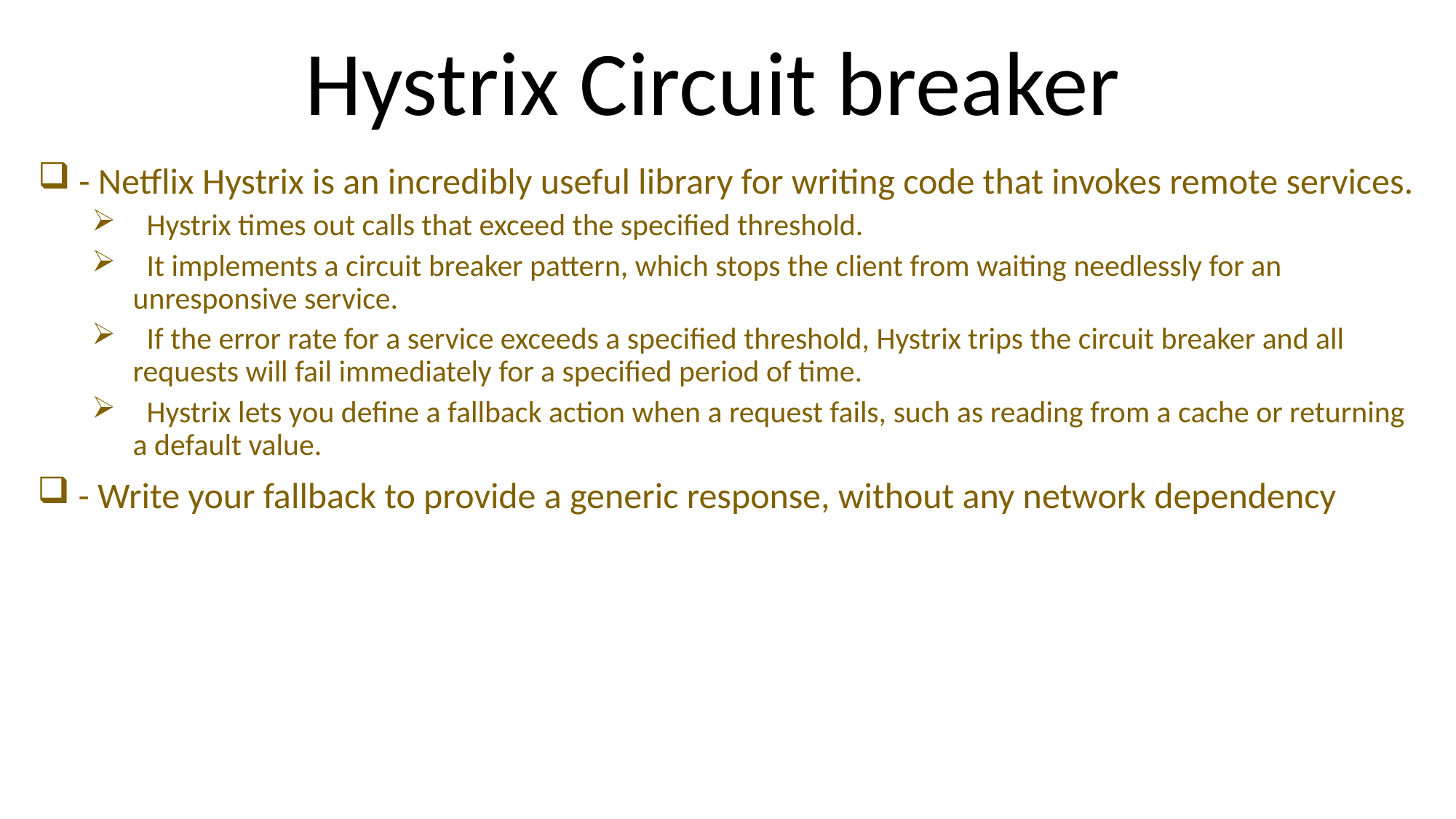

# Hystrix Circuit breaker
- Netflix Hystrix is an incredibly useful library for writing code that invokes remote services.
  Hystrix times out calls that exceed the specified threshold.
  It implements a circuit breaker pattern, which stops the client from waiting needlessly for an    unresponsive service.
  If the error rate for a service exceeds a specified threshold, Hystrix trips the circuit breaker and all requests will fail immediately for a specified period of time.
  Hystrix lets you define a fallback action when a request fails, such as reading from a cache or returning a default value.
- Write your fallback to provide a generic response, without any network dependency